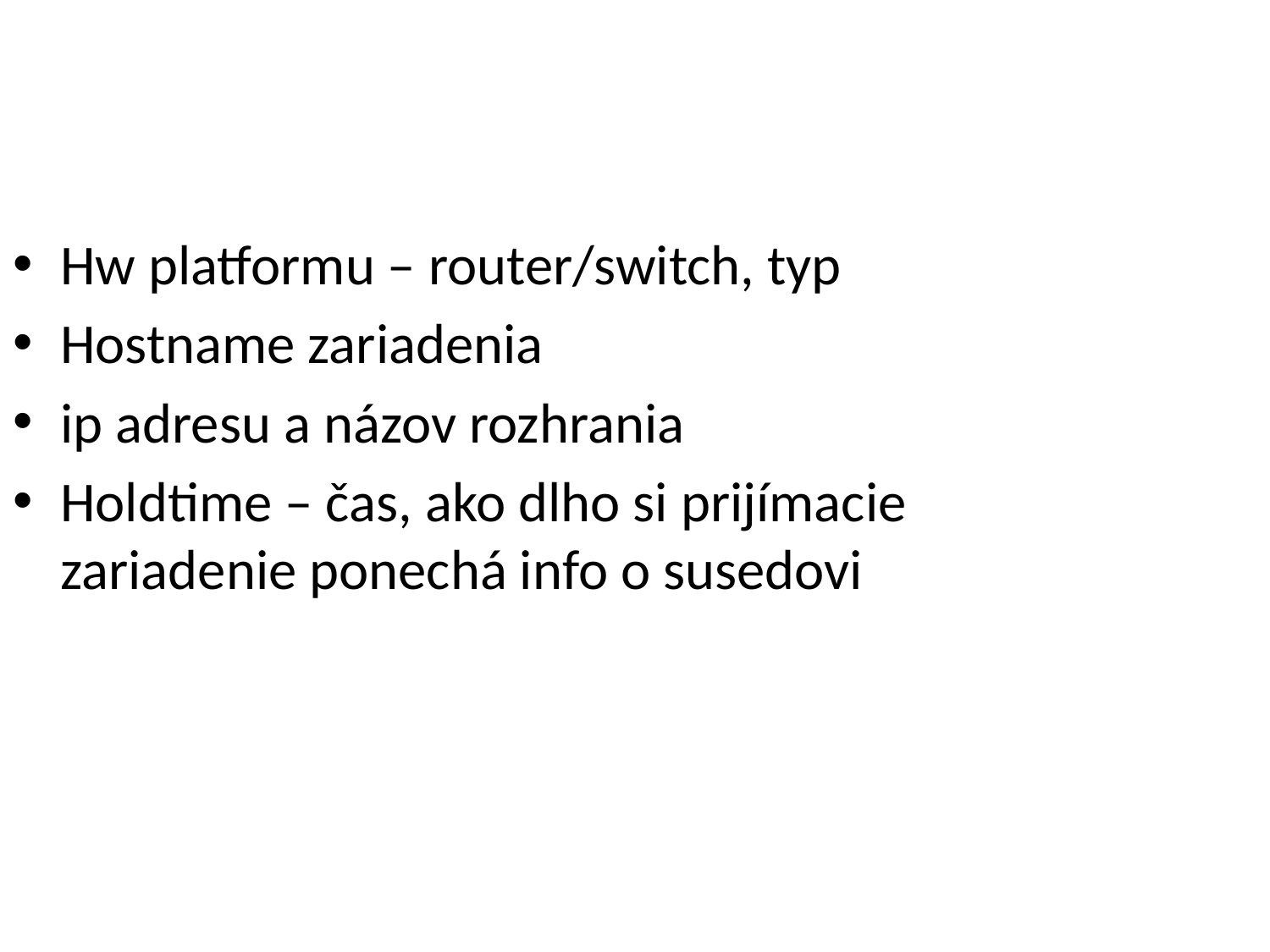

Hw platformu – router/switch, typ
Hostname zariadenia
ip adresu a názov rozhrania
Holdtime – čas, ako dlho si prijímacie zariadenie ponechá info o susedovi